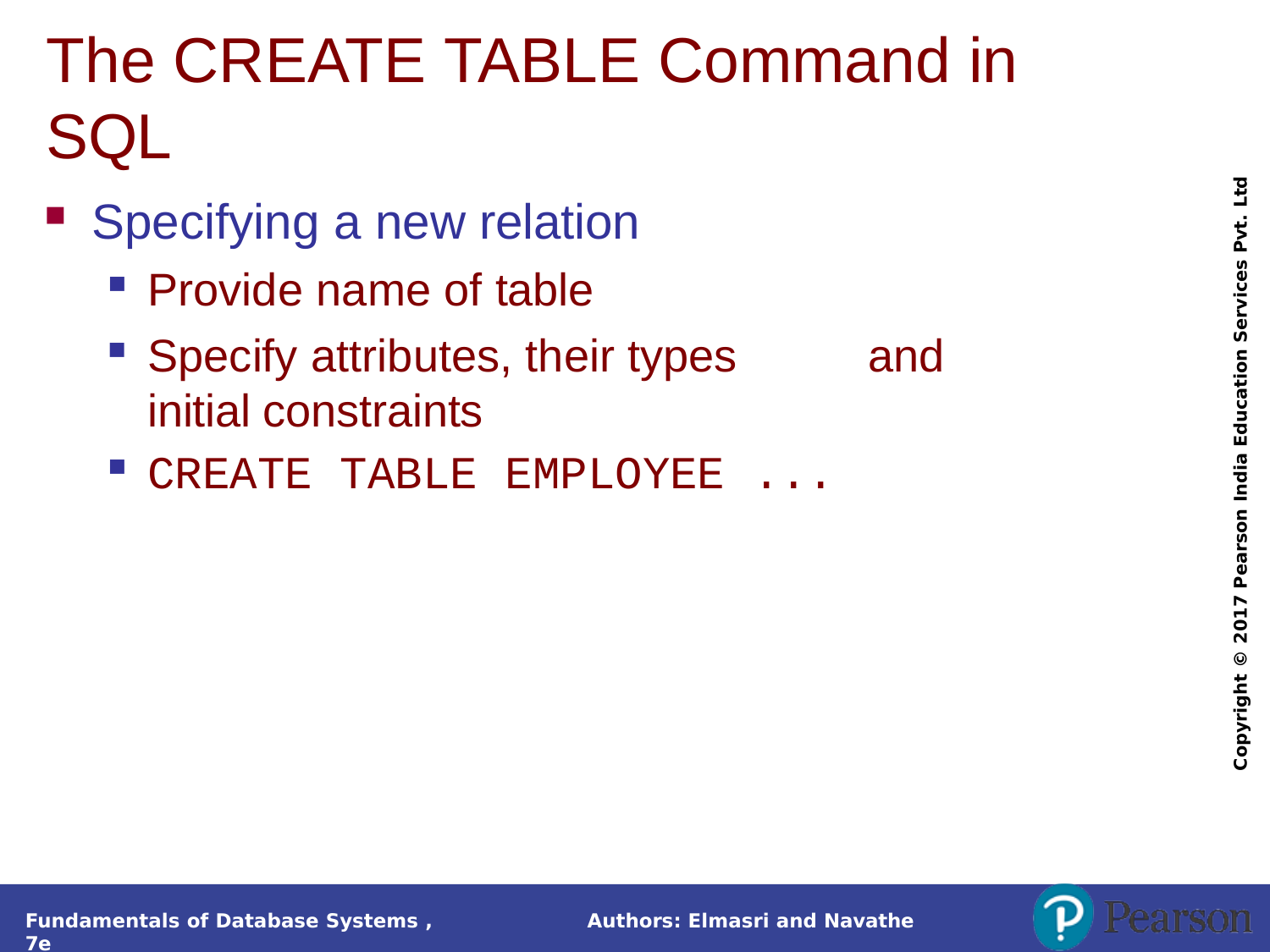

# The CREATE TABLE Command in SQL
Copyright © 2017 Pearson India Education Services Pvt. Ltd
Specifying a new relation
Provide name of table
Specify attributes, their types	and initial constraints
CREATE TABLE EMPLOYEE ...
Authors: Elmasri and Navathe
Fundamentals of Database Systems , 7e